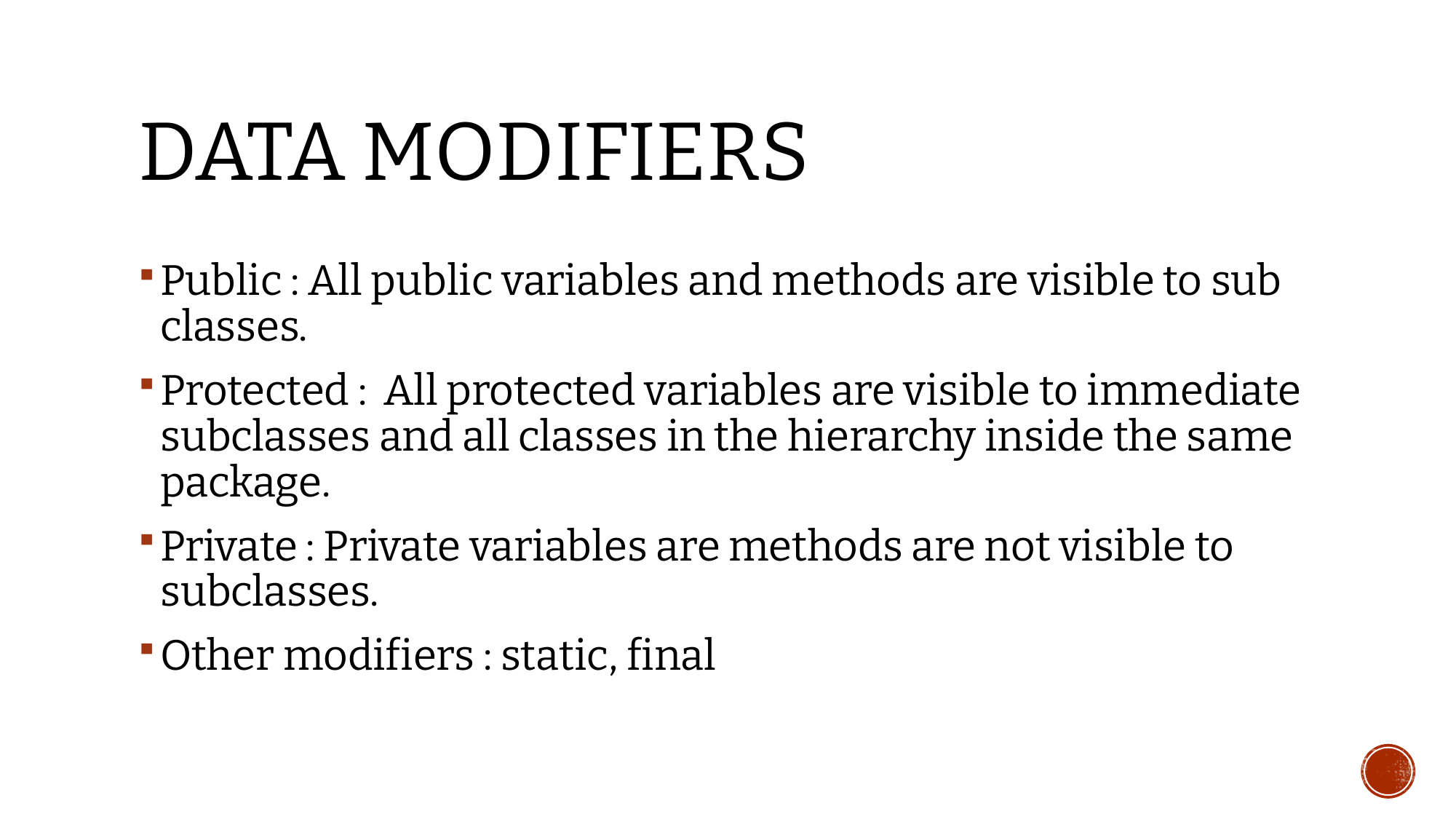

# Data Modifiers
Public : All public variables and methods are visible to sub classes.
Protected :  All protected variables are visible to immediate subclasses and all classes in the hierarchy inside the same package.
Private : Private variables are methods are not visible to subclasses.
Other modifiers : static, final